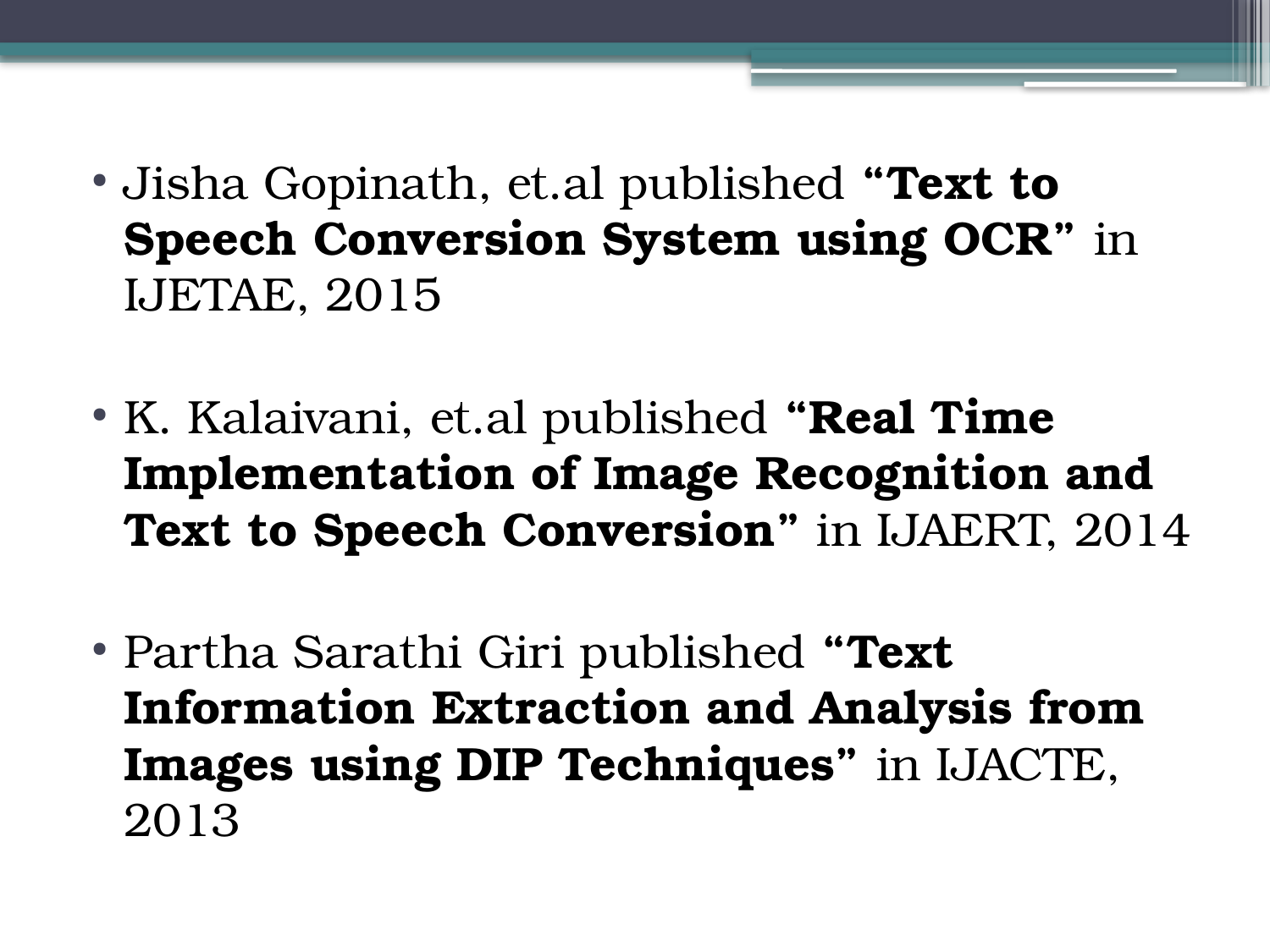

Jisha Gopinath, et.al published “Text to Speech Conversion System using OCR” in IJETAE, 2015

K. Kalaivani, et.al published “Real Time Implementation of Image Recognition and Text to Speech Conversion” in IJAERT, 2014

Partha Sarathi Giri published “Text Information Extraction and Analysis from Images using DIP Techniques” in IJACTE, 2013